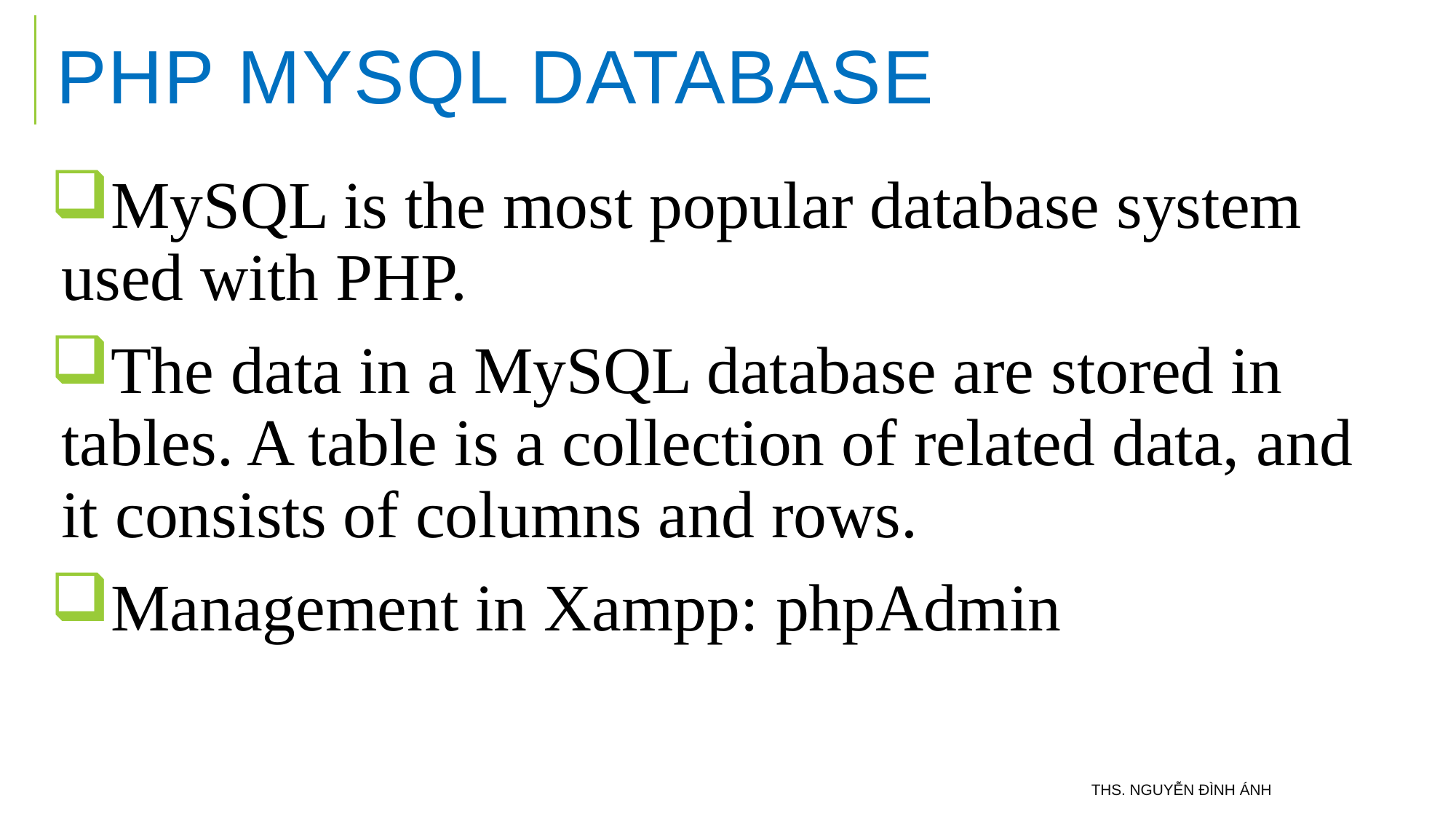

# PHP MySQL Database
MySQL is the most popular database system used with PHP.
The data in a MySQL database are stored in tables. A table is a collection of related data, and it consists of columns and rows.
Management in Xampp: phpAdmin
ThS. Nguyễn Đình Ánh